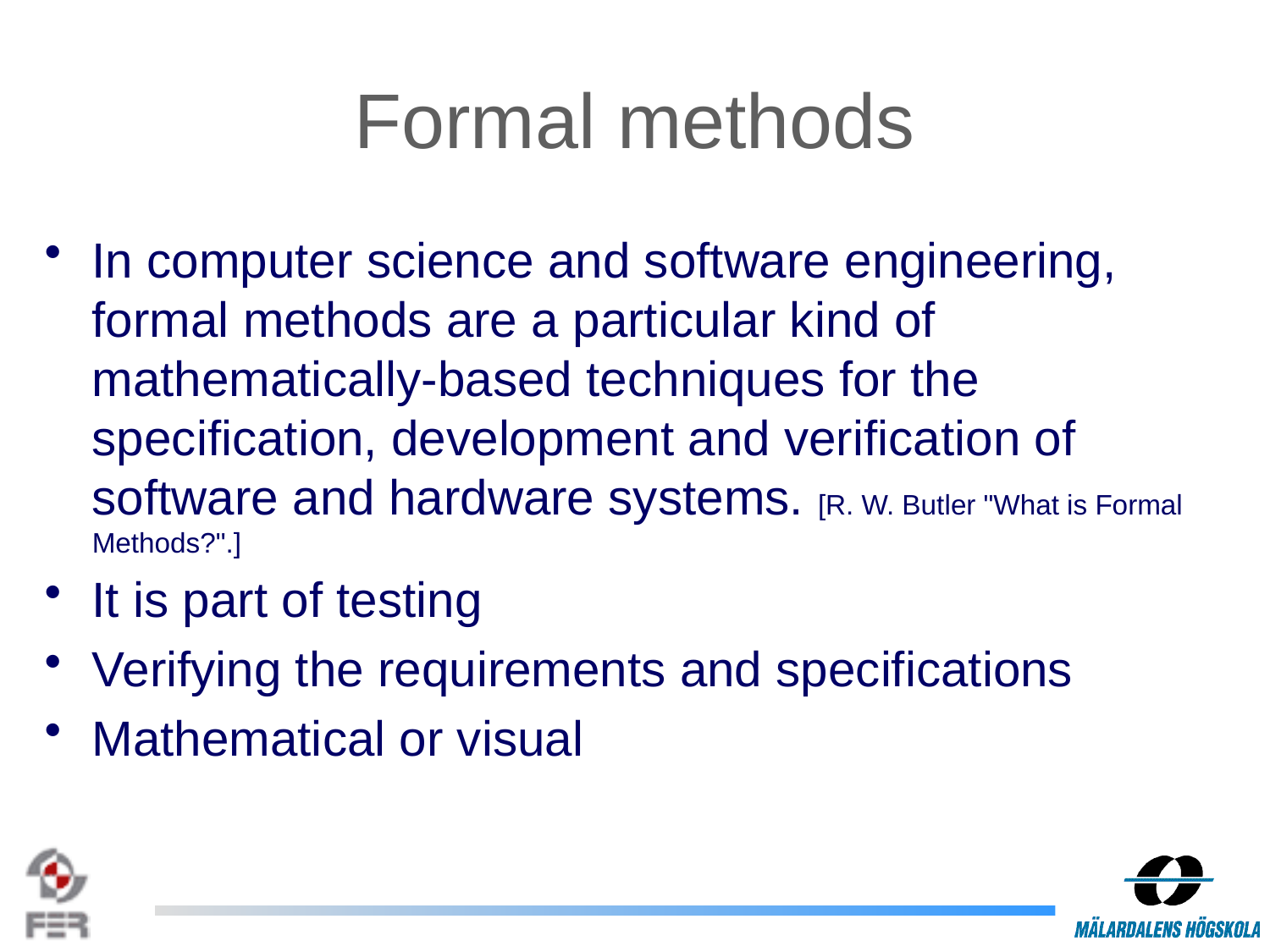

# Formal methods
In computer science and software engineering, formal methods are a particular kind of mathematically-based techniques for the specification, development and verification of software and hardware systems. [R. W. Butler "What is Formal Methods?".]
It is part of testing
Verifying the requirements and specifications
Mathematical or visual